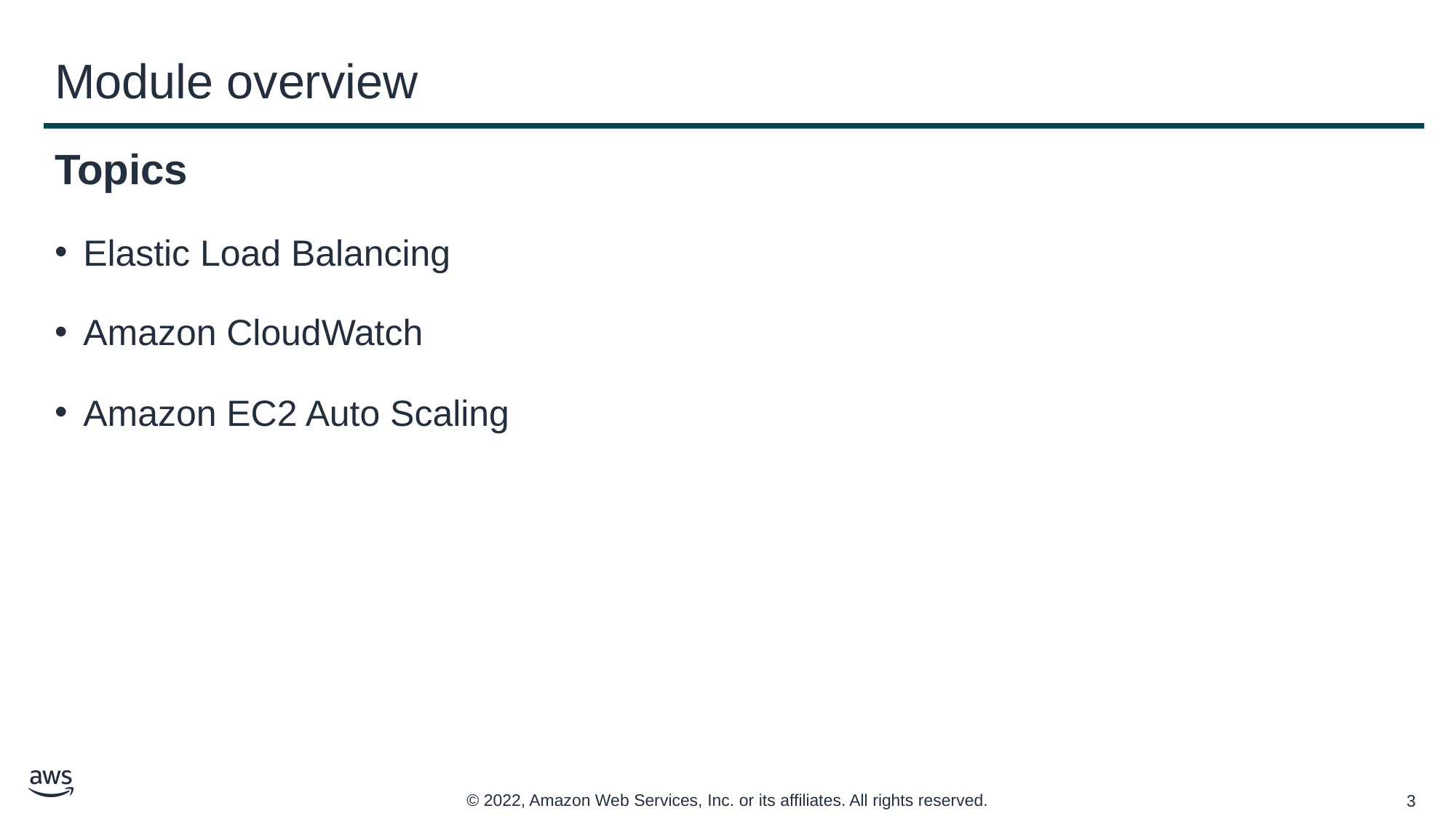

# Module overview
Topics
Elastic Load Balancing
Amazon CloudWatch
Amazon EC2 Auto Scaling

3